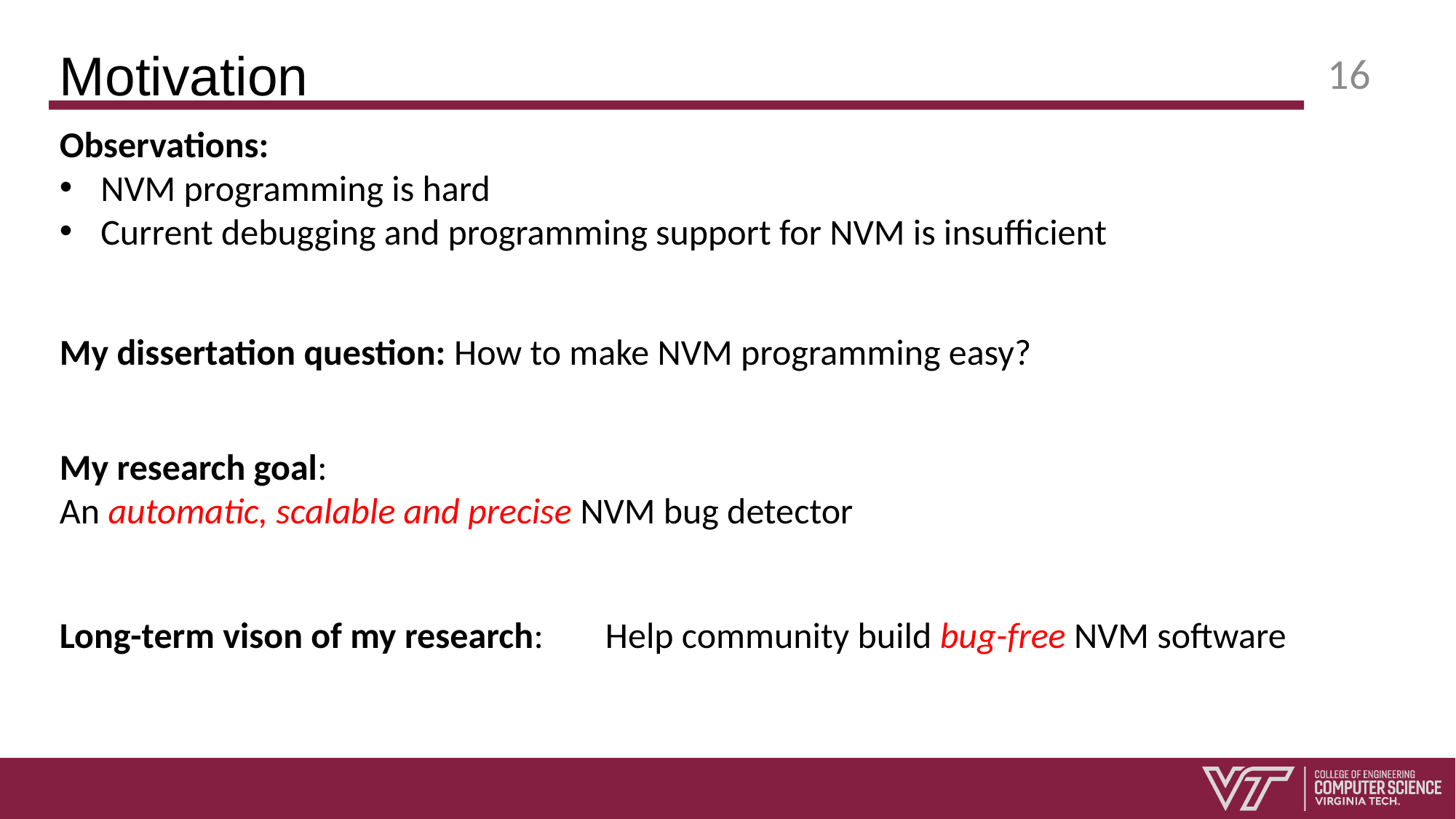

# Motivation
16
Observations:
NVM programming is hard
Current debugging and programming support for NVM is insufficient
My dissertation question: How to make NVM programming easy?
My research goal:
An automatic, scalable and precise NVM bug detector
Long-term vison of my research:	Help community build bug-free NVM software